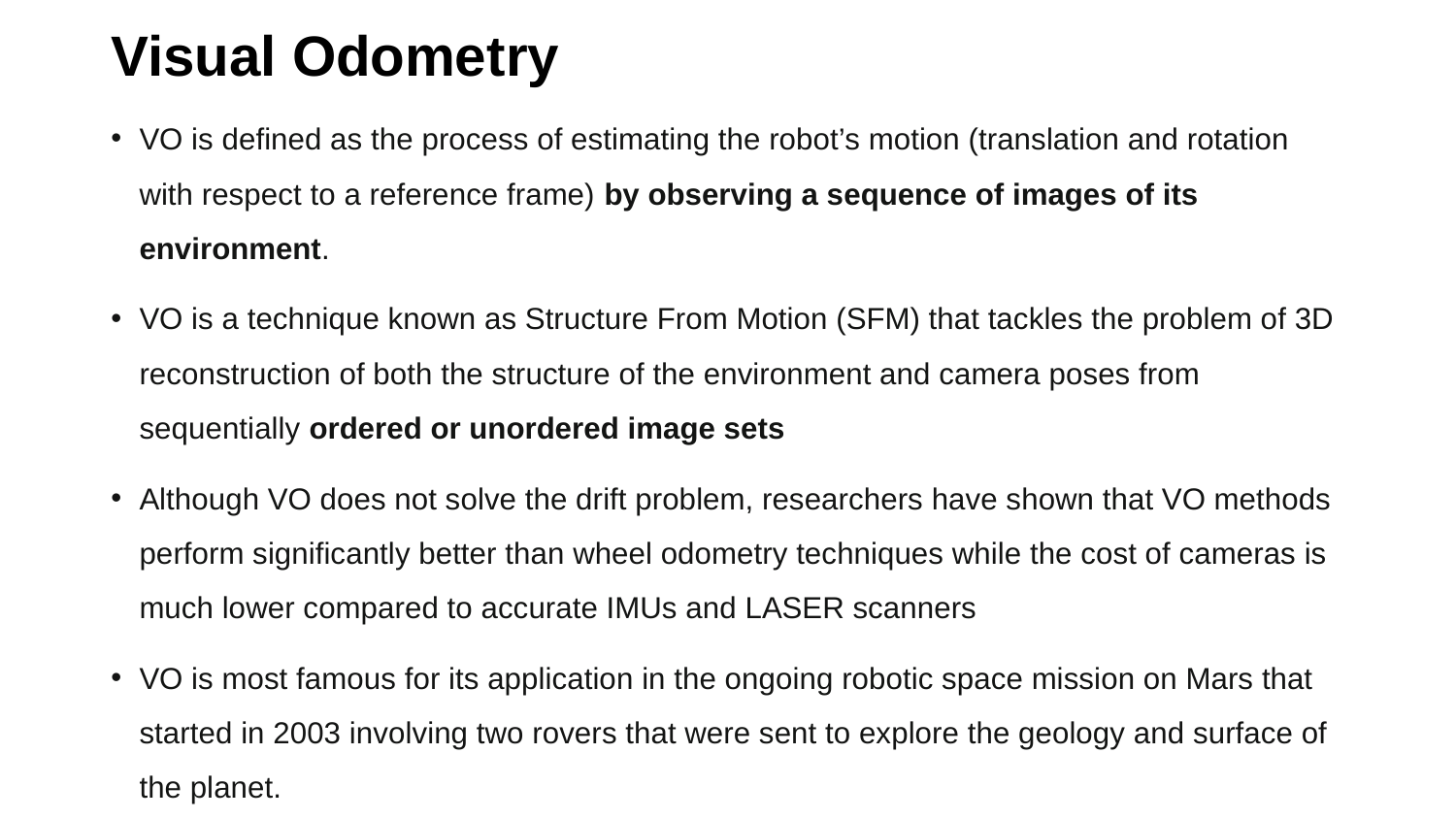

# Visual Odometry
VO is defined as the process of estimating the robot’s motion (translation and rotation with respect to a reference frame) by observing a sequence of images of its environment.
VO is a technique known as Structure From Motion (SFM) that tackles the problem of 3D reconstruction of both the structure of the environment and camera poses from sequentially ordered or unordered image sets
Although VO does not solve the drift problem, researchers have shown that VO methods perform significantly better than wheel odometry techniques while the cost of cameras is much lower compared to accurate IMUs and LASER scanners
VO is most famous for its application in the ongoing robotic space mission on Mars that started in 2003 involving two rovers that were sent to explore the geology and surface of the planet.